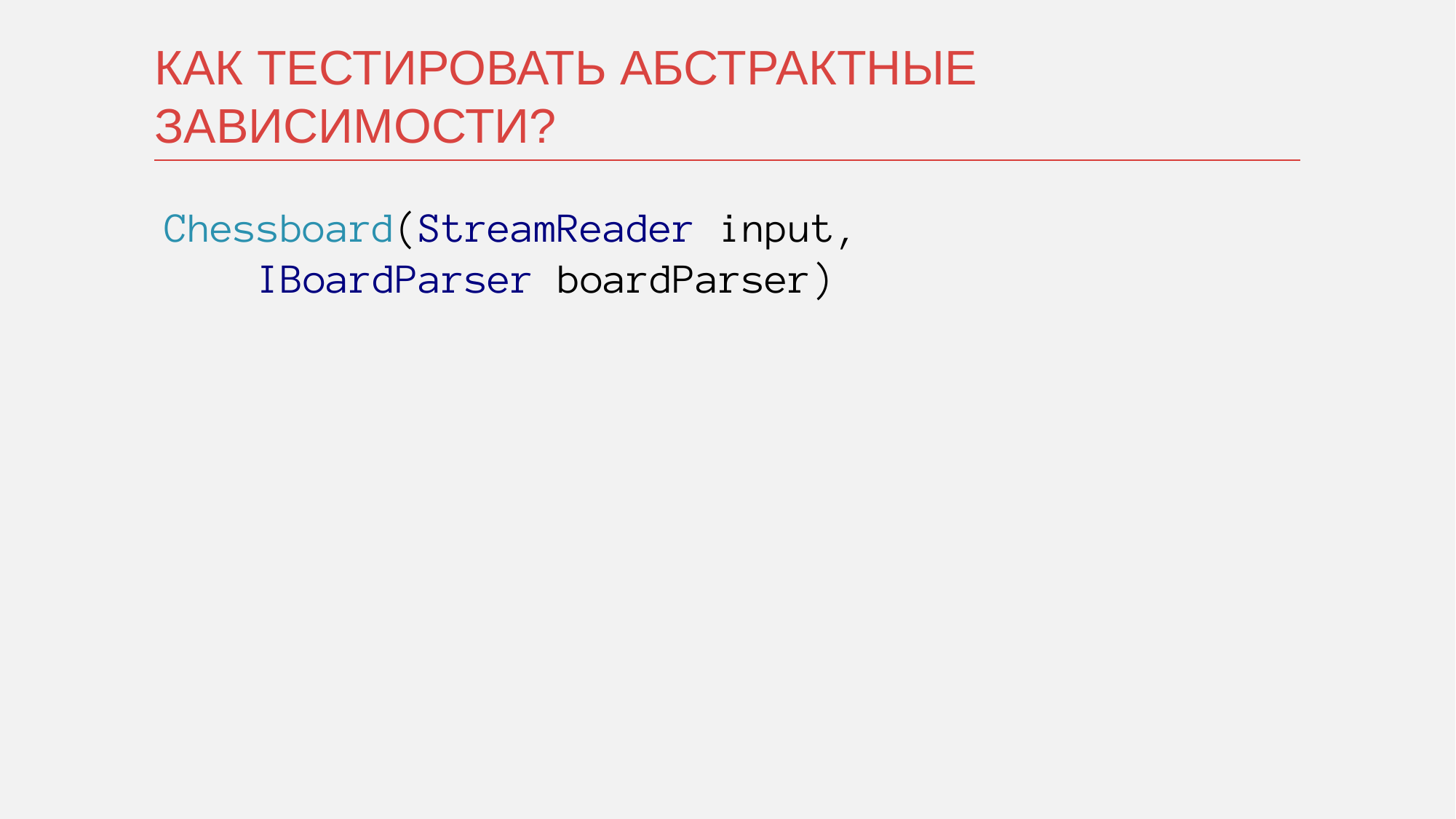

# Как тестировать Абстрактные зависимости?
Chessboard(StreamReader input,
    IBoardParser boardParser)